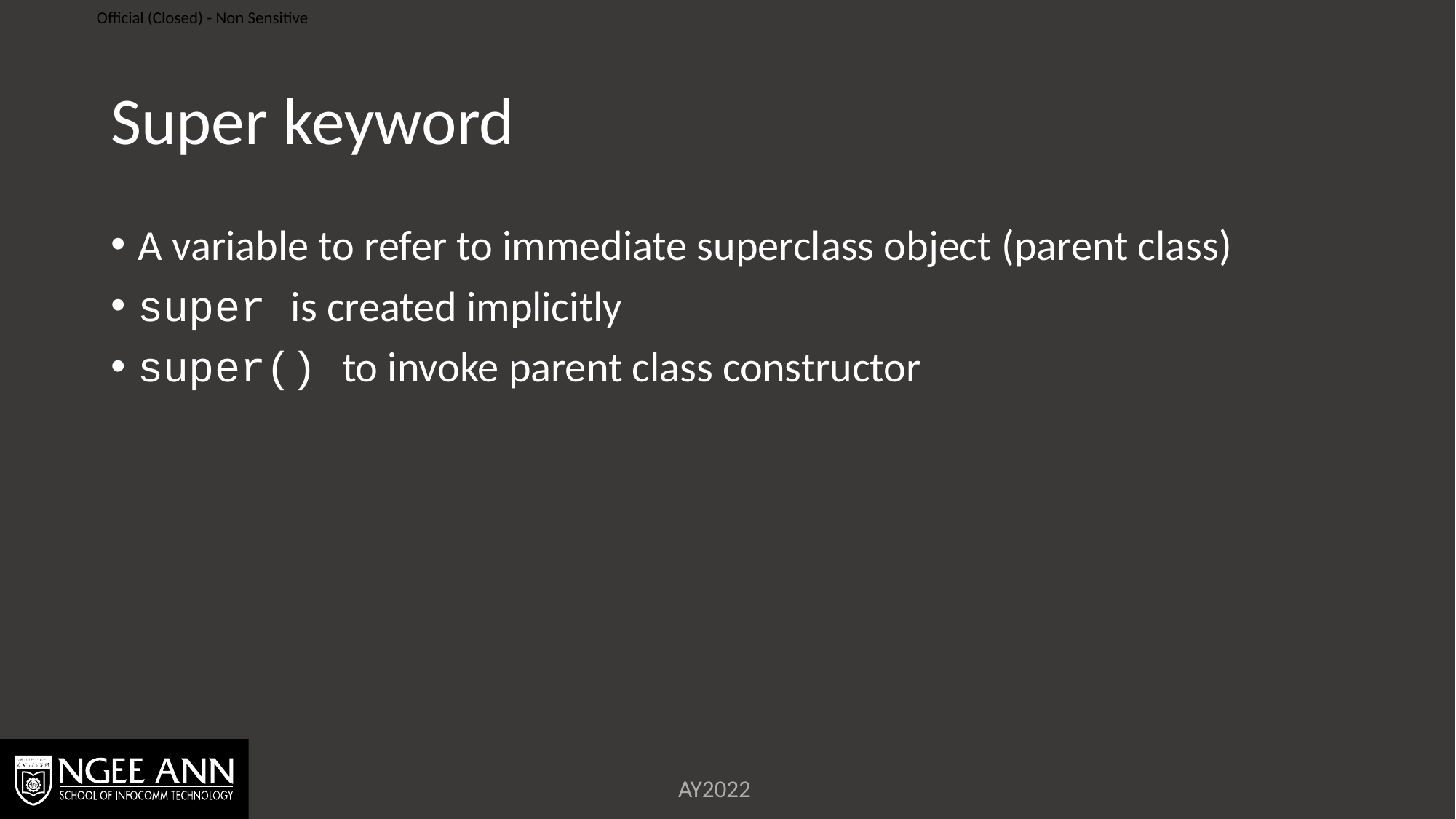

# Super keyword
A variable to refer to immediate superclass object (parent class)
super is created implicitly
super() to invoke parent class constructor